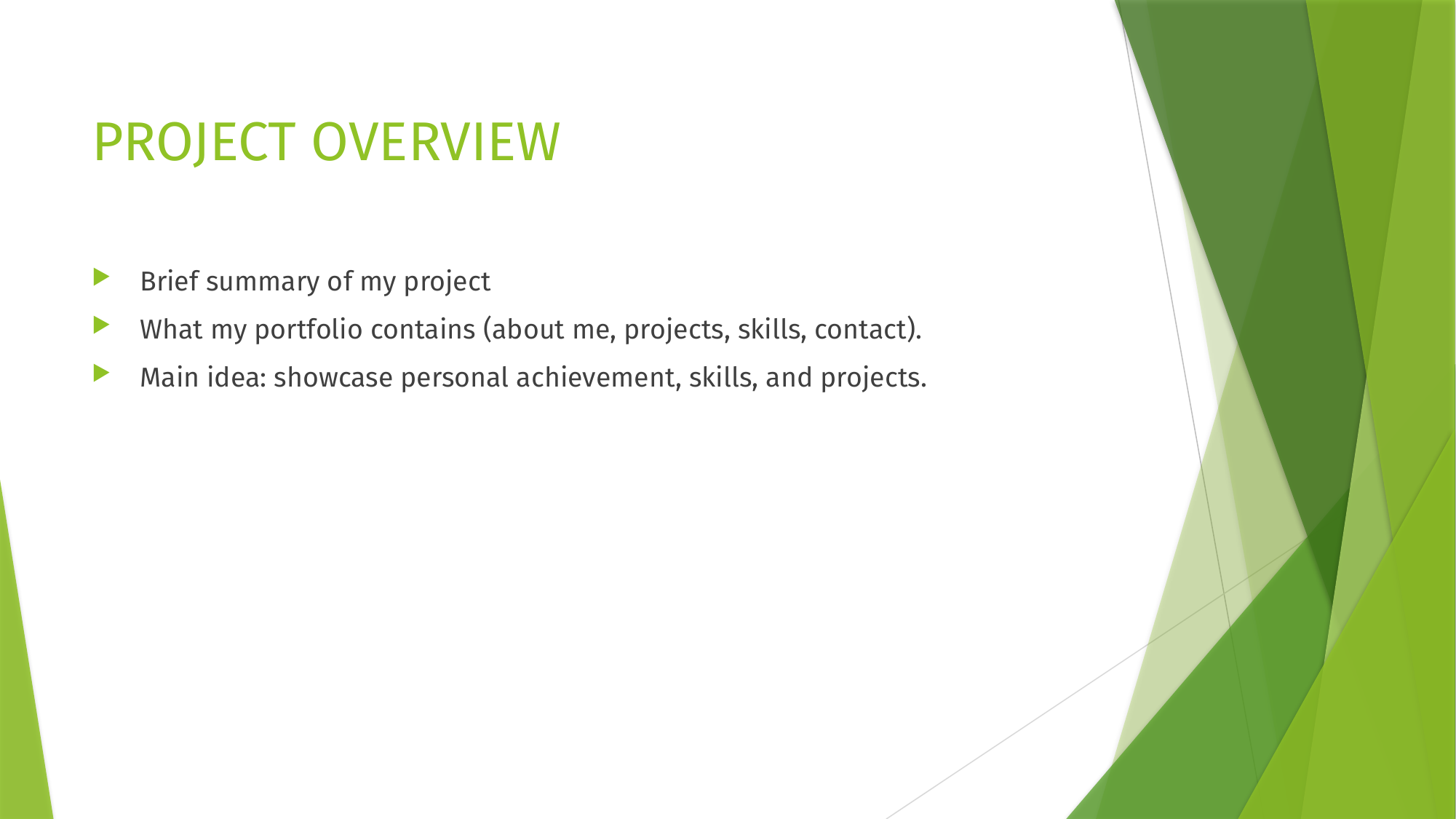

# PROJECT OVERVIEW
 Brief summary of my project
 What my portfolio contains (about me, projects, skills, contact).
 Main idea: showcase personal achievement, skills, and projects.